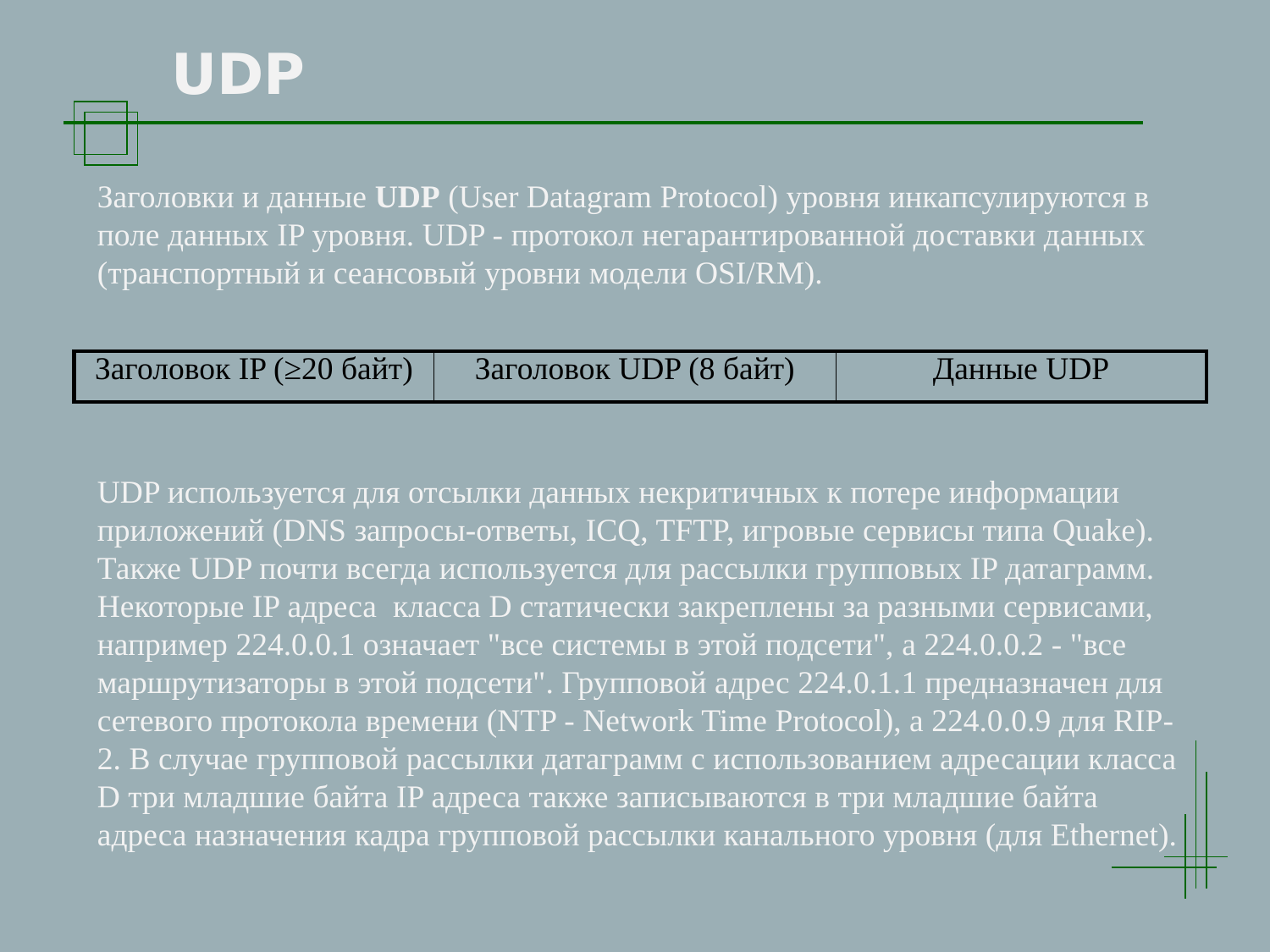

UDP

Заголовки и данные UDP (User Datagram Protocol) уровня инкапсулируются в поле данных IP уровня. UDP - протокол негарантированной доставки данных (транспортный и сеансовый уровни модели OSI/RM).

| Заголовок IP (≥20 байт) | Заголовок UDP (8 байт) | Данные UDP |
| --- | --- | --- |
UDP используется для отсылки данных некритичных к потере информации приложений (DNS запросы-ответы, ICQ, TFTP, игровые сервисы типа Quake).
Также UDP почти всегда используется для рассылки групповых IP датаграмм. Некоторые IP адреса  класса D статически закреплены за разными сервисами, например 224.0.0.1 означает "все системы в этой подсети", а 224.0.0.2 - "все маршрутизаторы в этой подсети". Групповой адрес 224.0.1.1 предназначен для сетевого протокола времени (NTP - Network Time Protocol), а 224.0.0.9 для RIP-2. В случае групповой рассылки датаграмм с использованием адресации класса D три младшие байта IP адреса также записываются в три младшие байта адреса назначения кадра групповой рассылки канального уровня (для Ethernet).